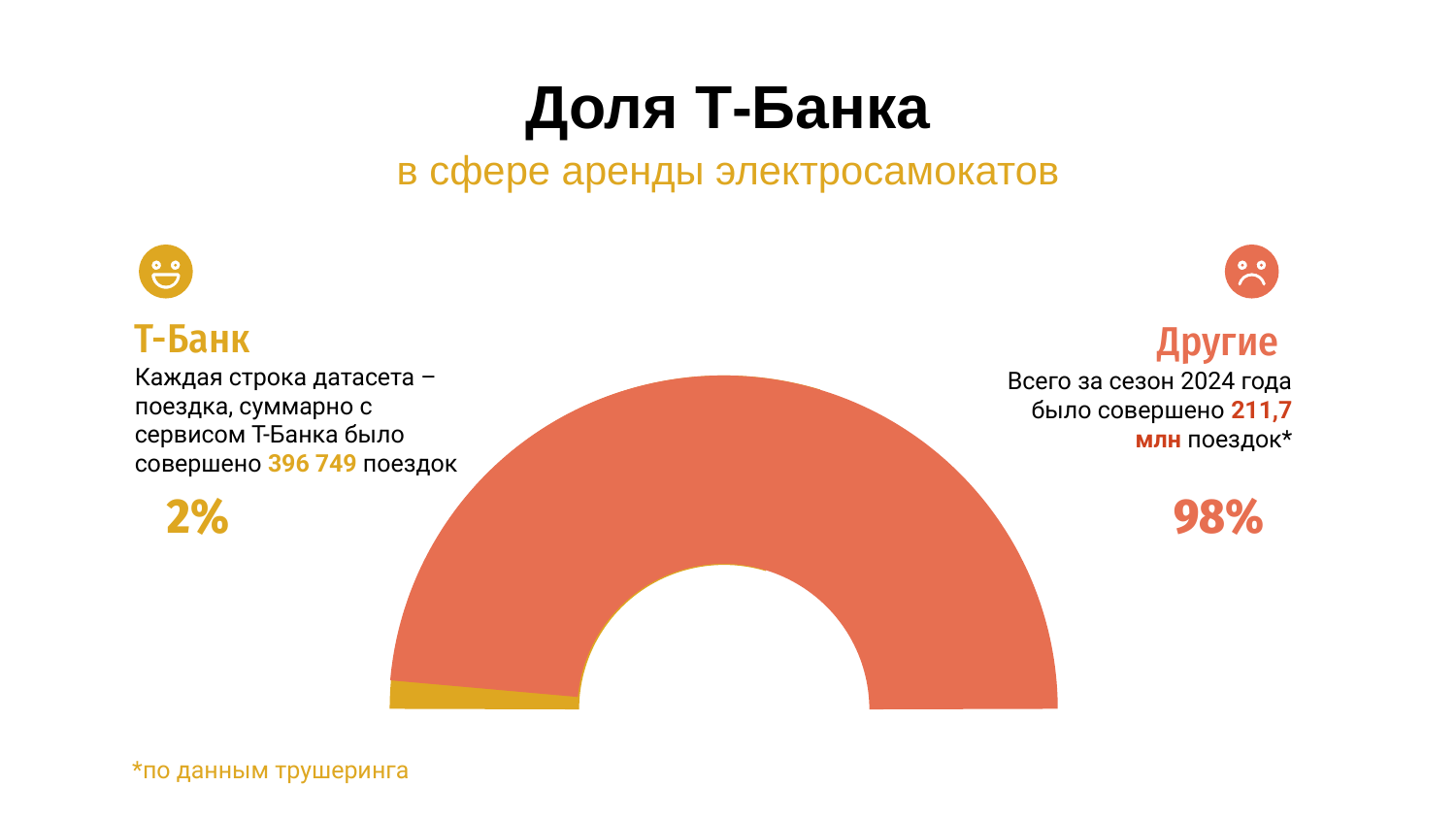

# Доля Т-Банка
в сфере аренды электросамокатов

Т-Банк
Каждая строка датасета – поездка, суммарно с сервисом Т-Банка было совершено 396 749 поездок
Другие
Всего за сезон 2024 года было совершено 211,7 млн поездок*

2%
98%
*по данным трушеринга